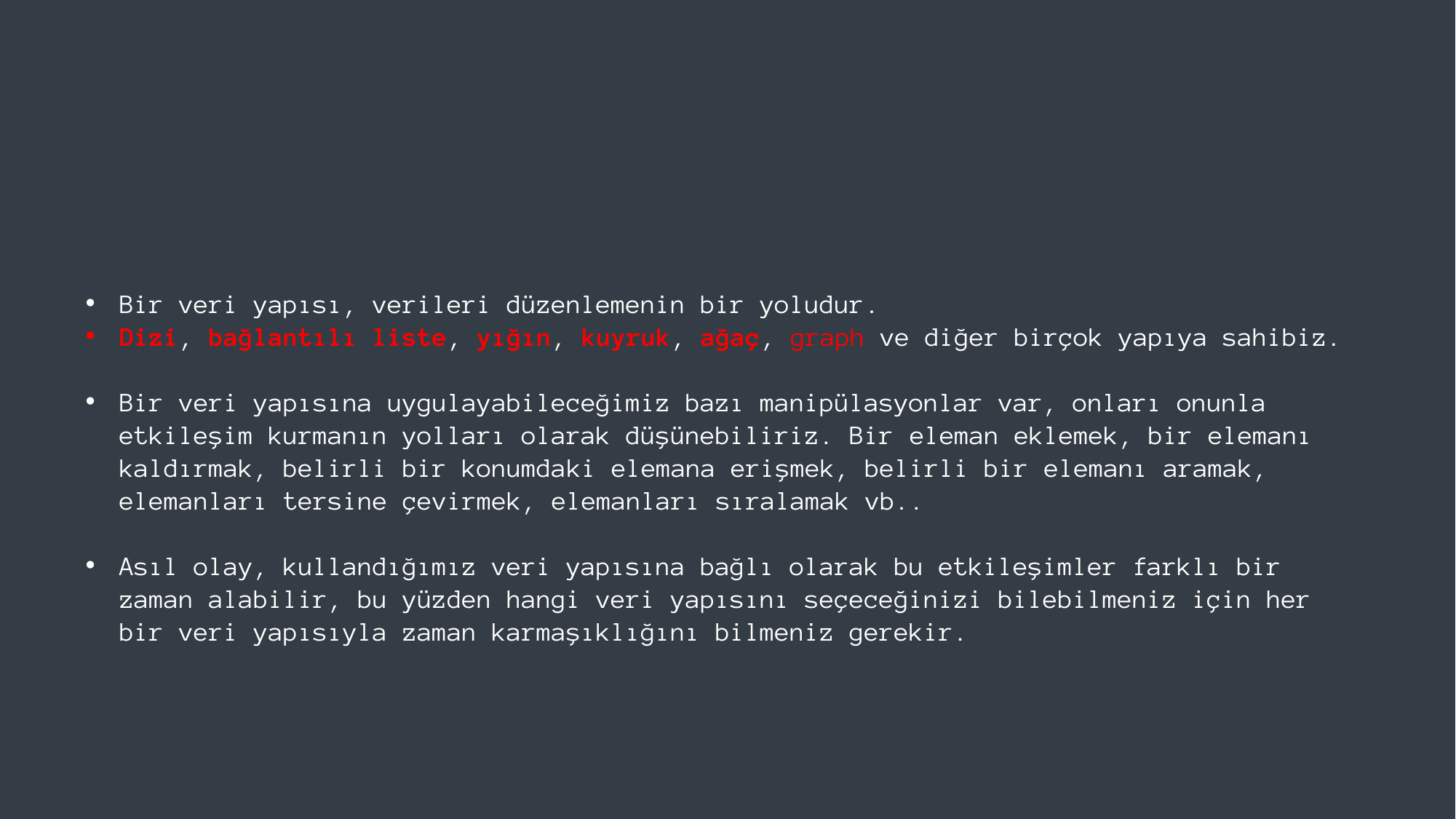

Bir veri yapısı, verileri düzenlemenin bir yoludur.
Dizi, bağlantılı liste, yığın, kuyruk, ağaç, graph ve diğer birçok yapıya sahibiz.

Bir veri yapısına uygulayabileceğimiz bazı manipülasyonlar var, onları onunla etkileşim kurmanın yolları olarak düşünebiliriz. Bir eleman eklemek, bir elemanı kaldırmak, belirli bir konumdaki elemana erişmek, belirli bir elemanı aramak, elemanları tersine çevirmek, elemanları sıralamak vb..

Asıl olay, kullandığımız veri yapısına bağlı olarak bu etkileşimler farklı bir zaman alabilir, bu yüzden hangi veri yapısını seçeceğinizi bilebilmeniz için her bir veri yapısıyla zaman karmaşıklığını bilmeniz gerekir.
|  |  |  |  |  |  |  |  |
| --- | --- | --- | --- | --- | --- | --- | --- |